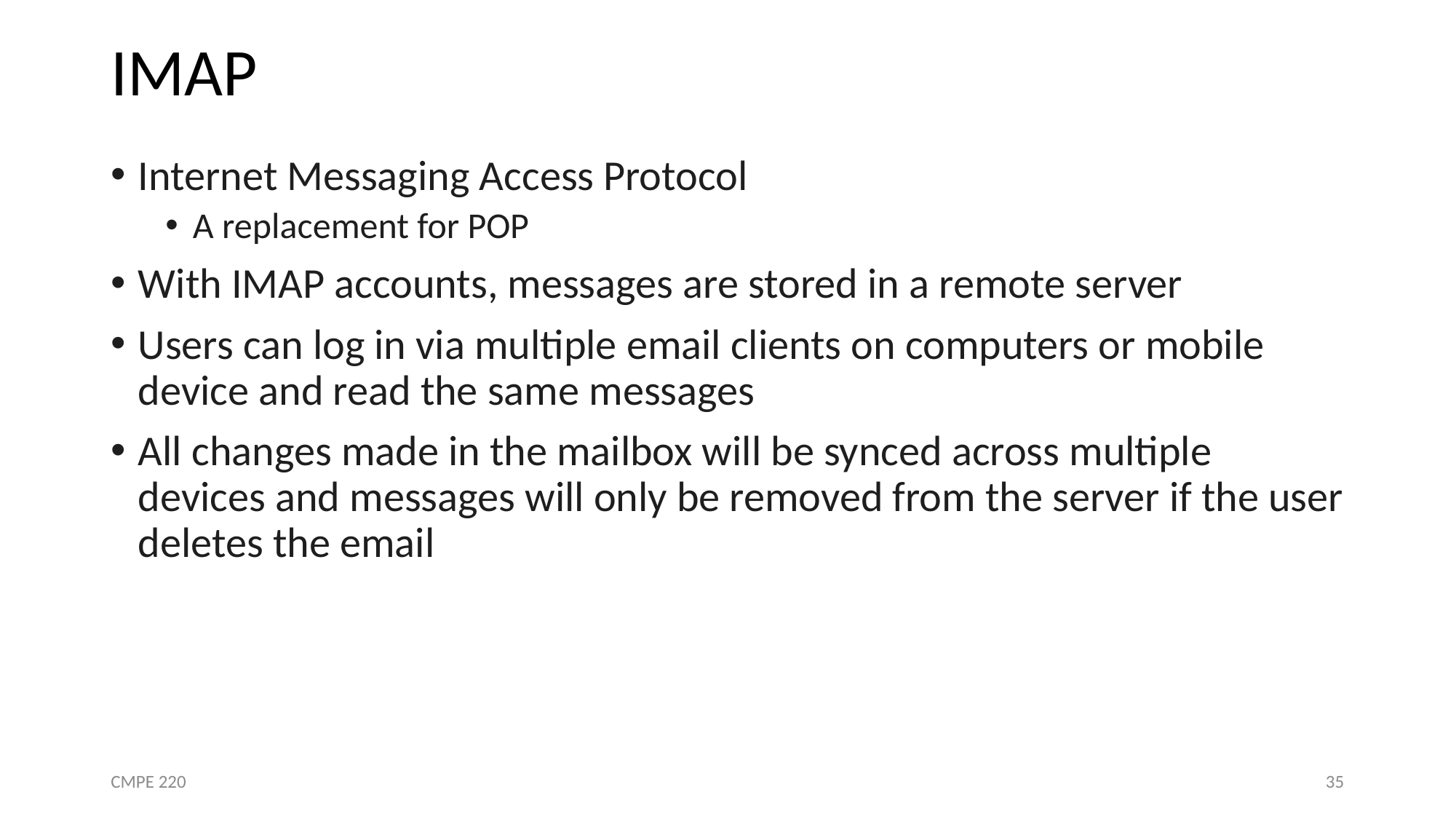

# IMAP
Internet Messaging Access Protocol
A replacement for POP
With IMAP accounts, messages are stored in a remote server
Users can log in via multiple email clients on computers or mobile device and read the same messages
All changes made in the mailbox will be synced across multiple devices and messages will only be removed from the server if the user deletes the email

CMPE 220
35